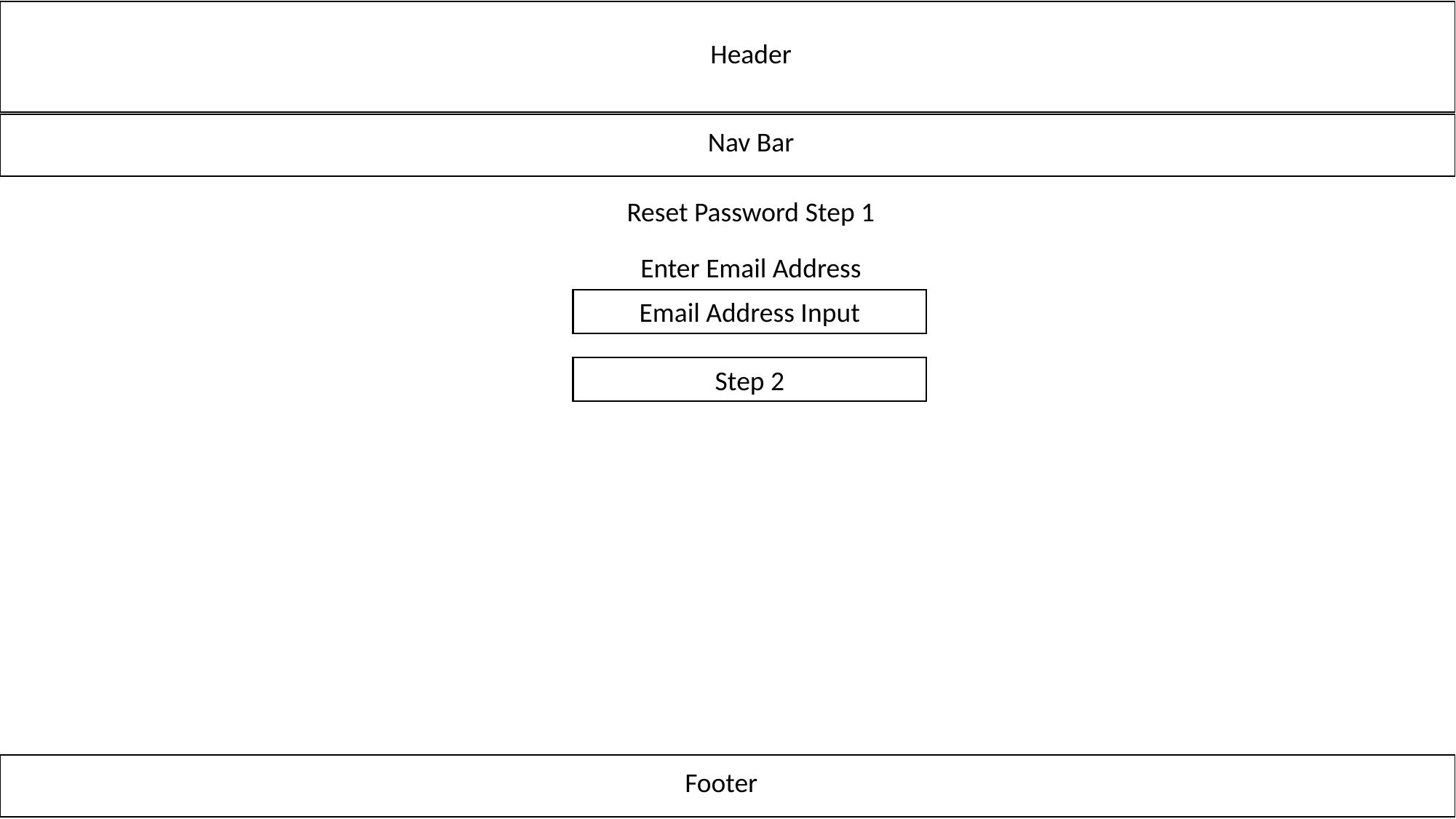

Header

Nav Bar
Reset Password Step 1
Enter Email Address
Email Address Input
Step 2

Footer